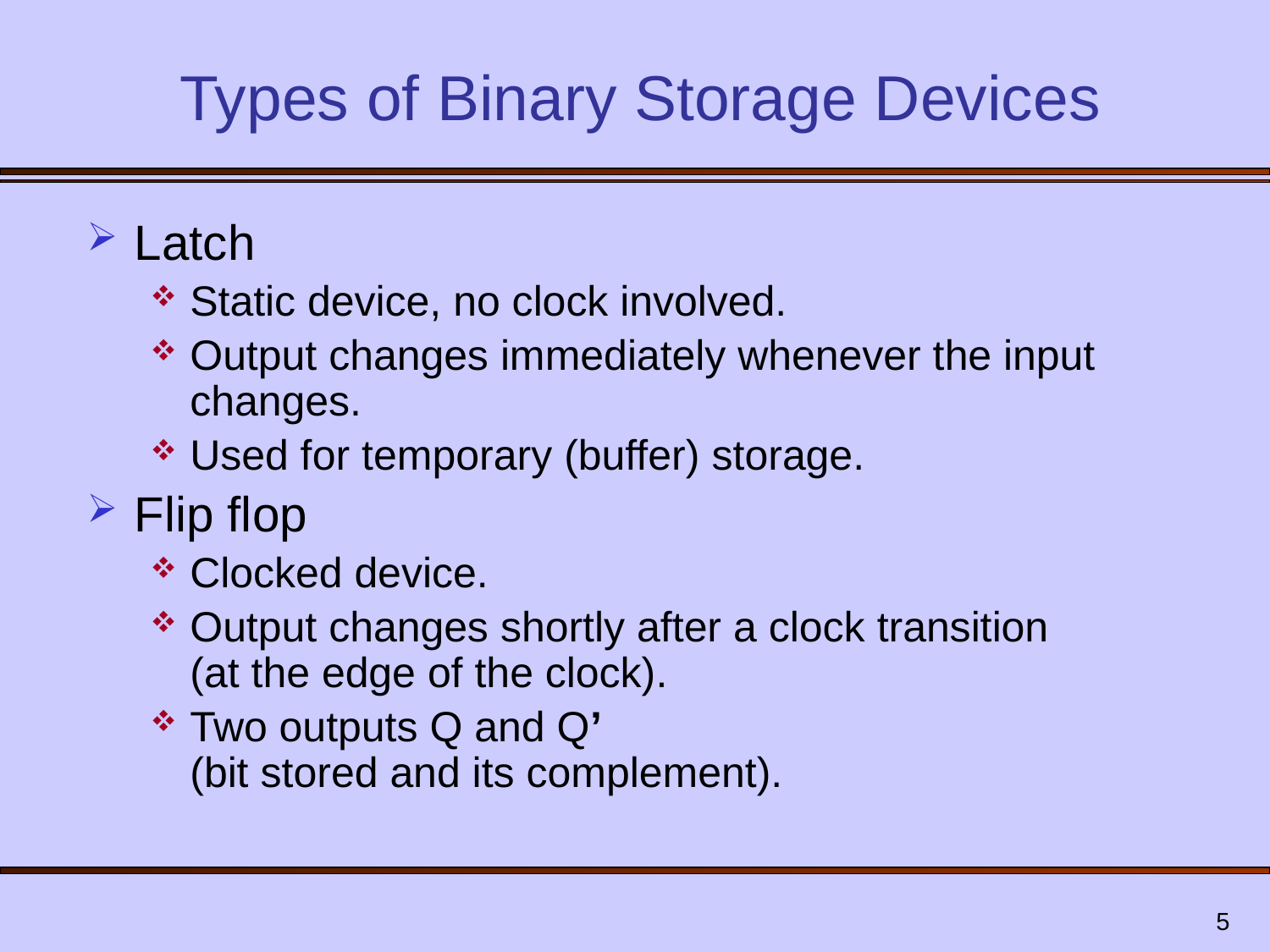

# Types of Binary Storage Devices
Latch
Static device, no clock involved.
Output changes immediately whenever the input changes.
Used for temporary (buffer) storage.
Flip flop
Clocked device.
Output changes shortly after a clock transition
(at the edge of the clock).
Two outputs Q and Q’
(bit stored and its complement).
5